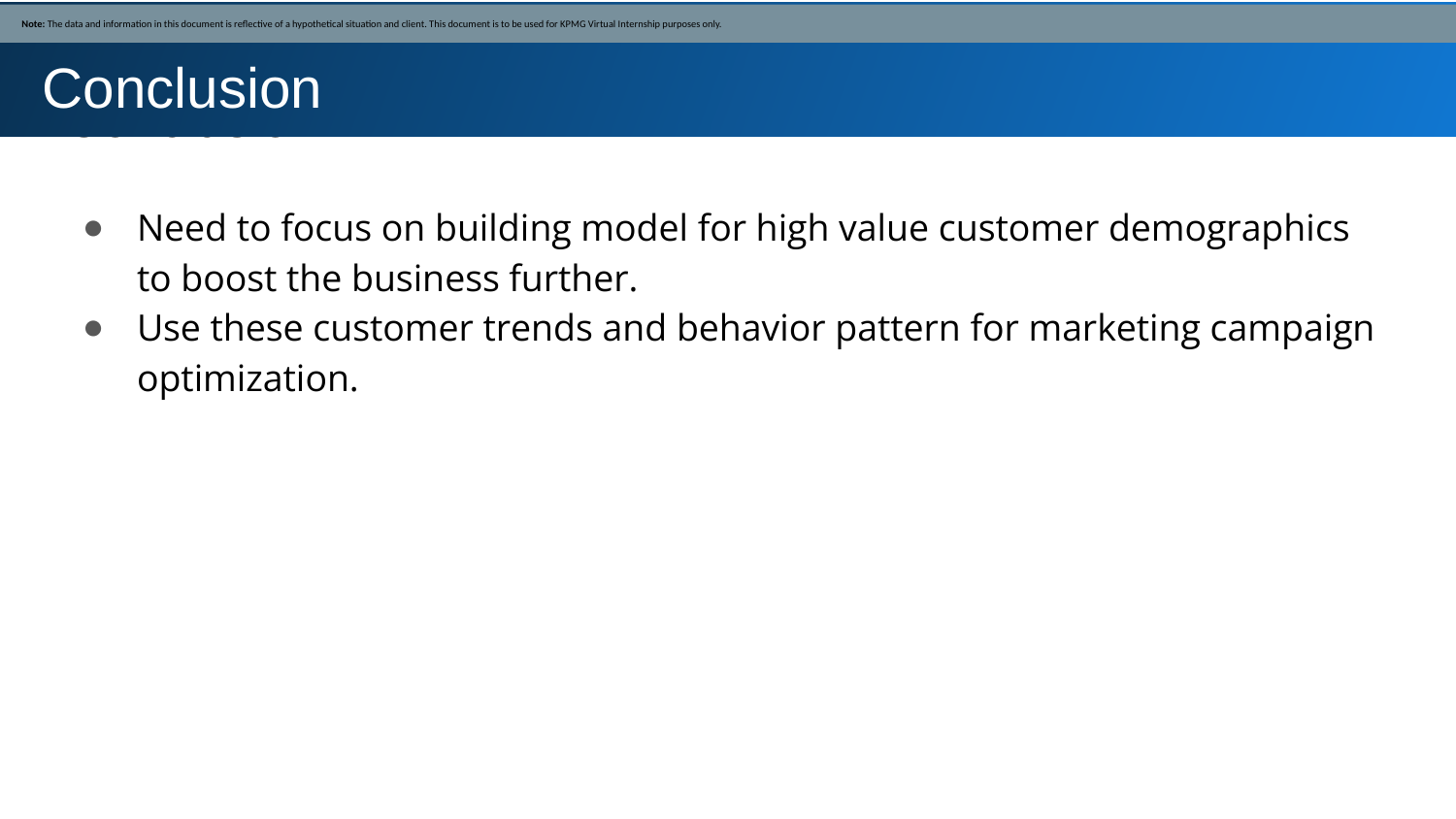

Note: The data and information in this document is reflective of a hypothetical situation and client. This document is to be used for KPMG Virtual Internship purposes only.
Conclusion
# Conclusion
Need to focus on building model for high value customer demographics to boost the business further.
Use these customer trends and behavior pattern for marketing campaign optimization.